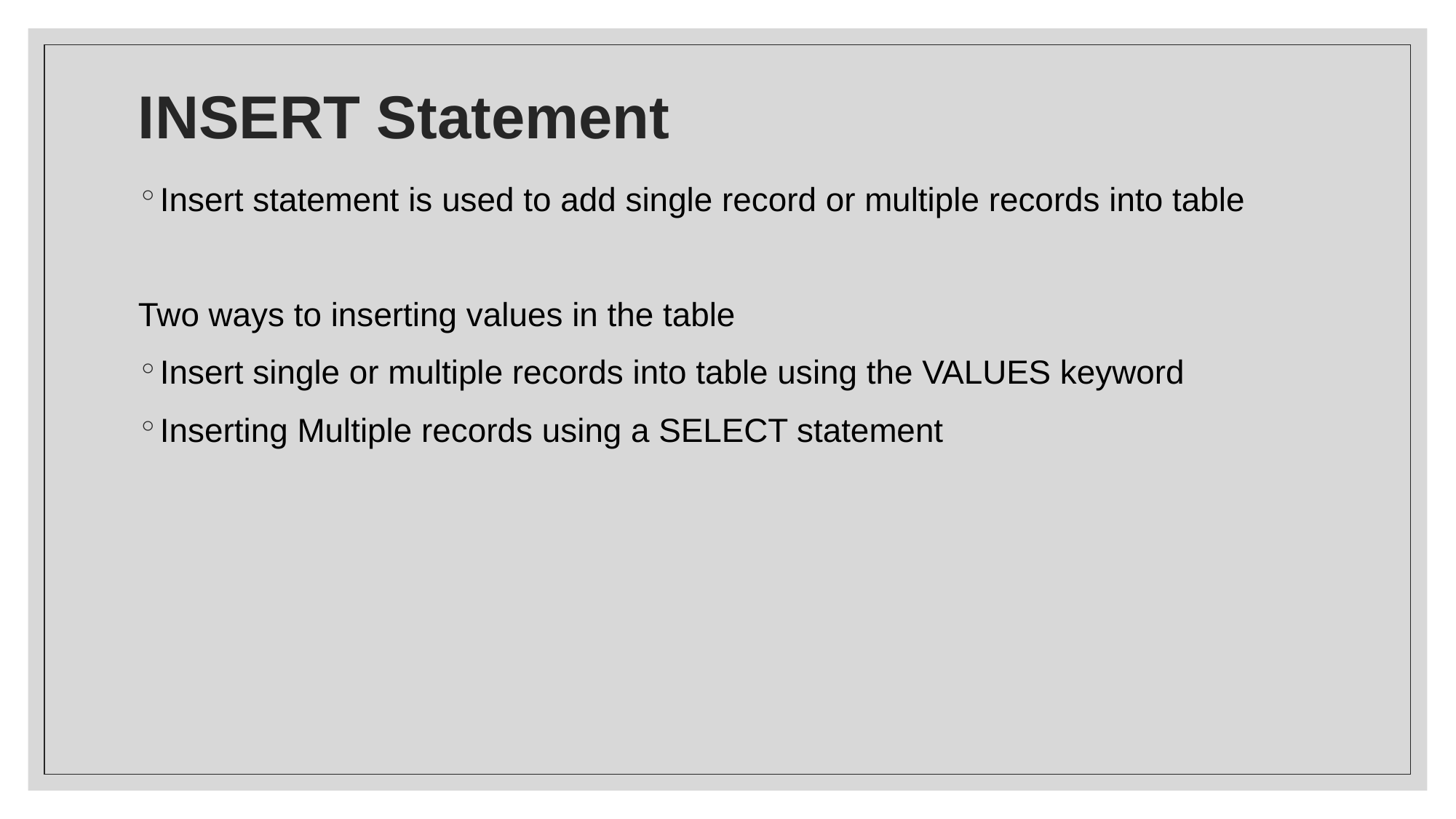

# INSERT Statement
Insert statement is used to add single record or multiple records into table

Two ways to inserting values in the table
Insert single or multiple records into table using the VALUES keyword
Inserting Multiple records using a SELECT statement